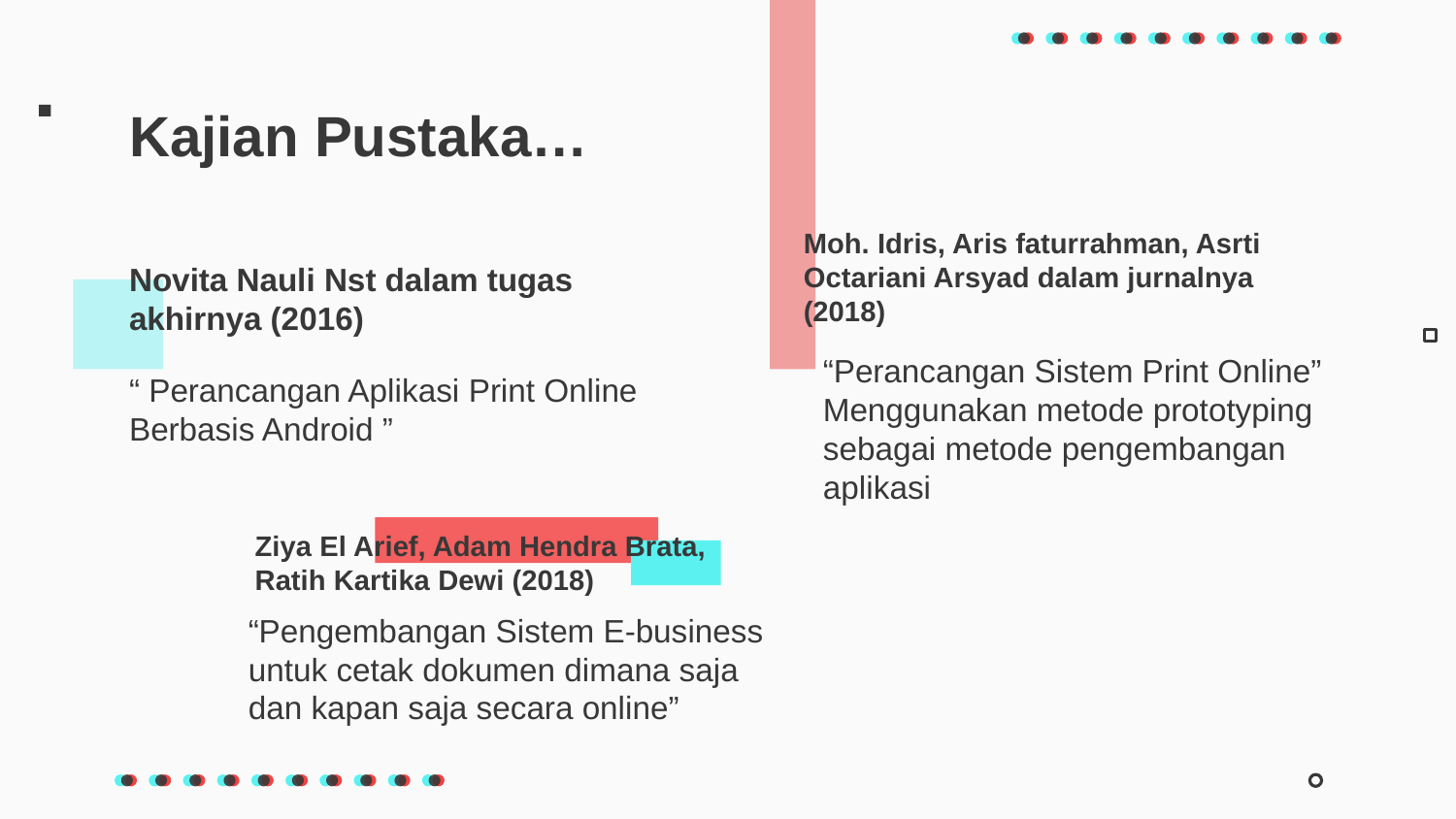

Kajian Pustaka…
# Moh. Idris, Aris faturrahman, Asrti Octariani Arsyad dalam jurnalnya (2018)
Novita Nauli Nst dalam tugas akhirnya (2016)

“Perancangan Sistem Print Online”
Menggunakan metode prototyping sebagai metode pengembangan aplikasi
“ Perancangan Aplikasi Print Online Berbasis Android ”

Ziya El Arief, Adam Hendra Brata, Ratih Kartika Dewi (2018)

“Pengembangan Sistem E-business untuk cetak dokumen dimana saja dan kapan saja secara online”